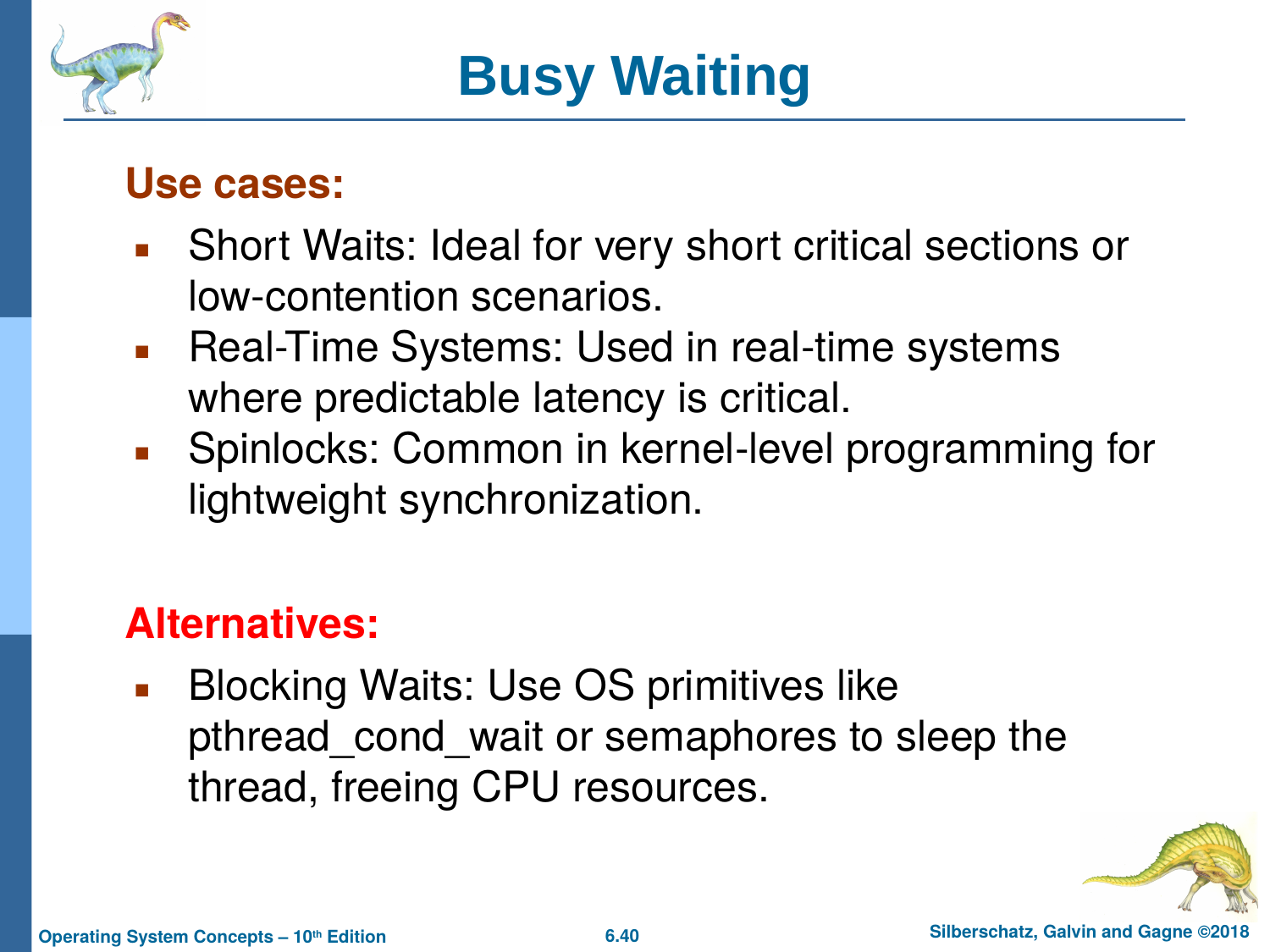

# Busy Waiting
Use cases:
Short Waits: Ideal for very short critical sections or low-contention scenarios.
Real-Time Systems: Used in real-time systems where predictable latency is critical.
Spinlocks: Common in kernel-level programming for lightweight synchronization.

Alternatives:
Blocking Waits: Use OS primitives like pthread_cond_wait or semaphores to sleep the thread, freeing CPU resources.